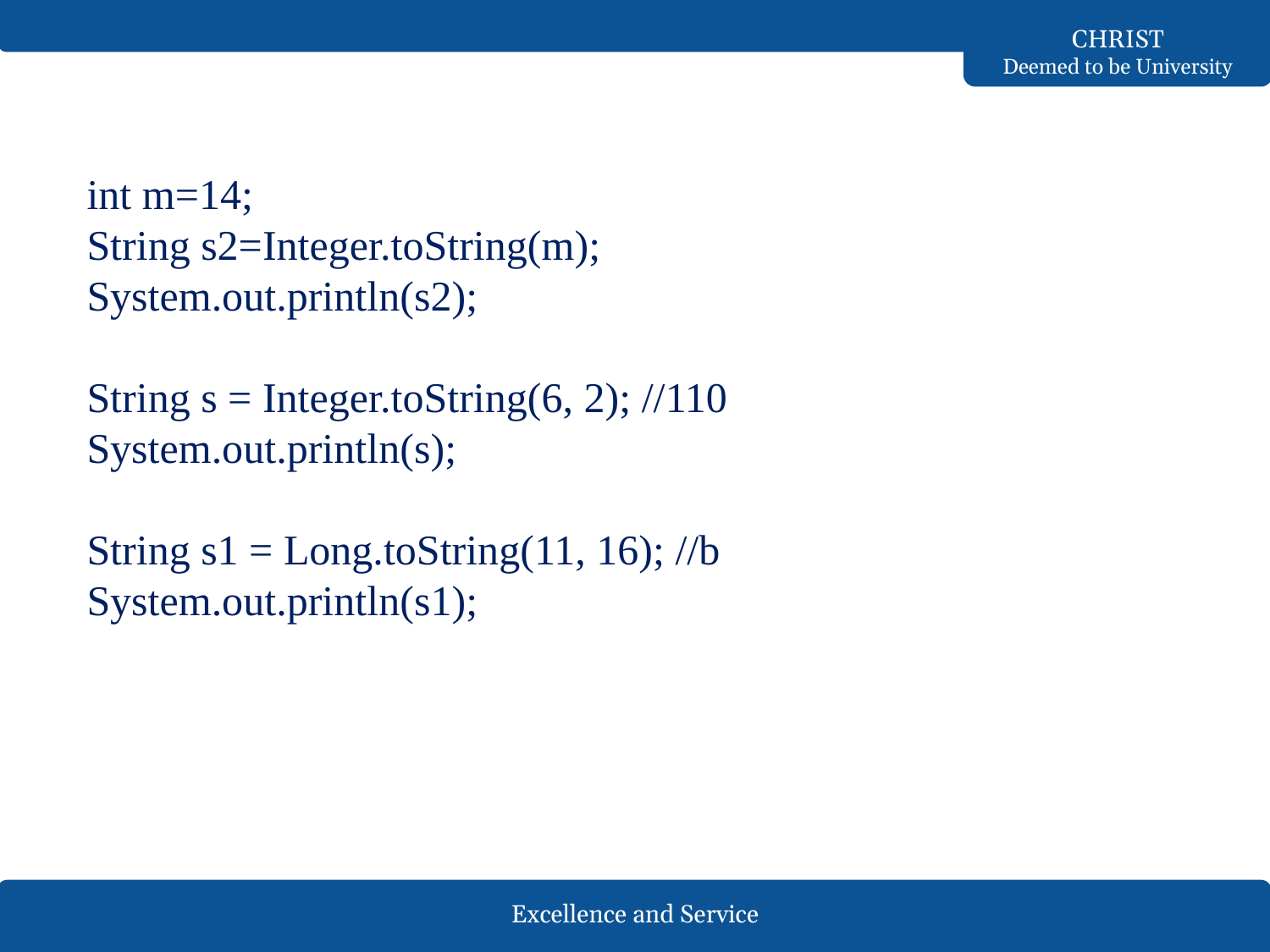

int m=14;
String s2=Integer.toString(m);
System.out.println(s2);

String s = Integer.toString(6, 2); //110
System.out.println(s);

String s1 = Long.toString(11, 16); //b
System.out.println(s1);